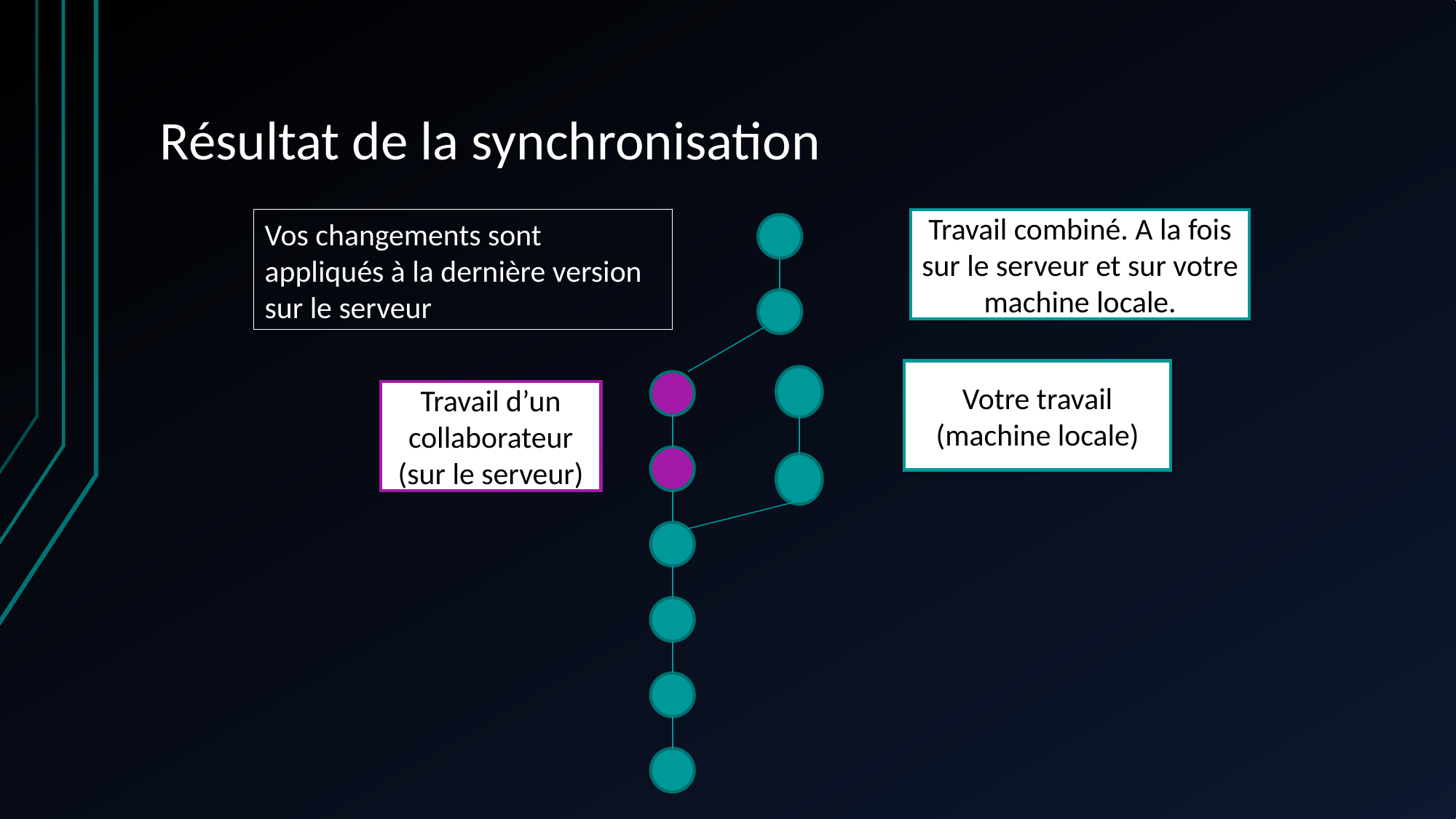

# Résultat de la synchronisation
Vos changements sont appliqués à la dernière version sur le serveur
Travail combiné. A la fois sur le serveur et sur votre machine locale.

Votre travail (machine locale)

Travail d’un collaborateur
(sur le serveur)